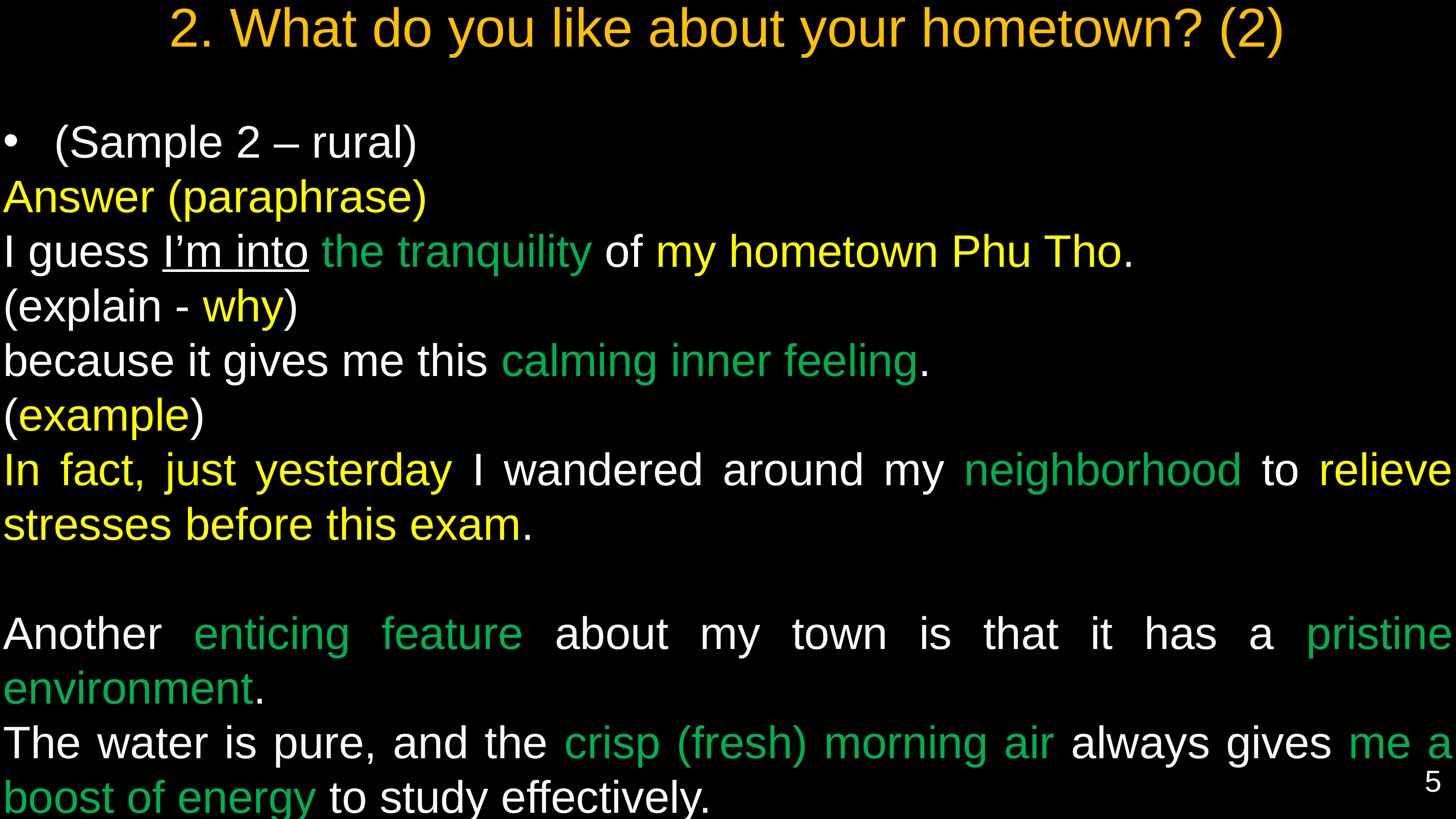

2. What do you like about your hometown? (2)

(Sample 2 – rural)
Answer (paraphrase)
I guess I’m into the tranquility of my hometown Phu Tho.
(explain - why)
because it gives me this calming inner feeling.
(example)
In fact, just yesterday I wandered around my neighborhood to relieve stresses before this exam.

Another enticing feature about my town is that it has a pristine environment.
The water is pure, and the crisp (fresh) morning air always gives me a boost of energy to study effectively.
5